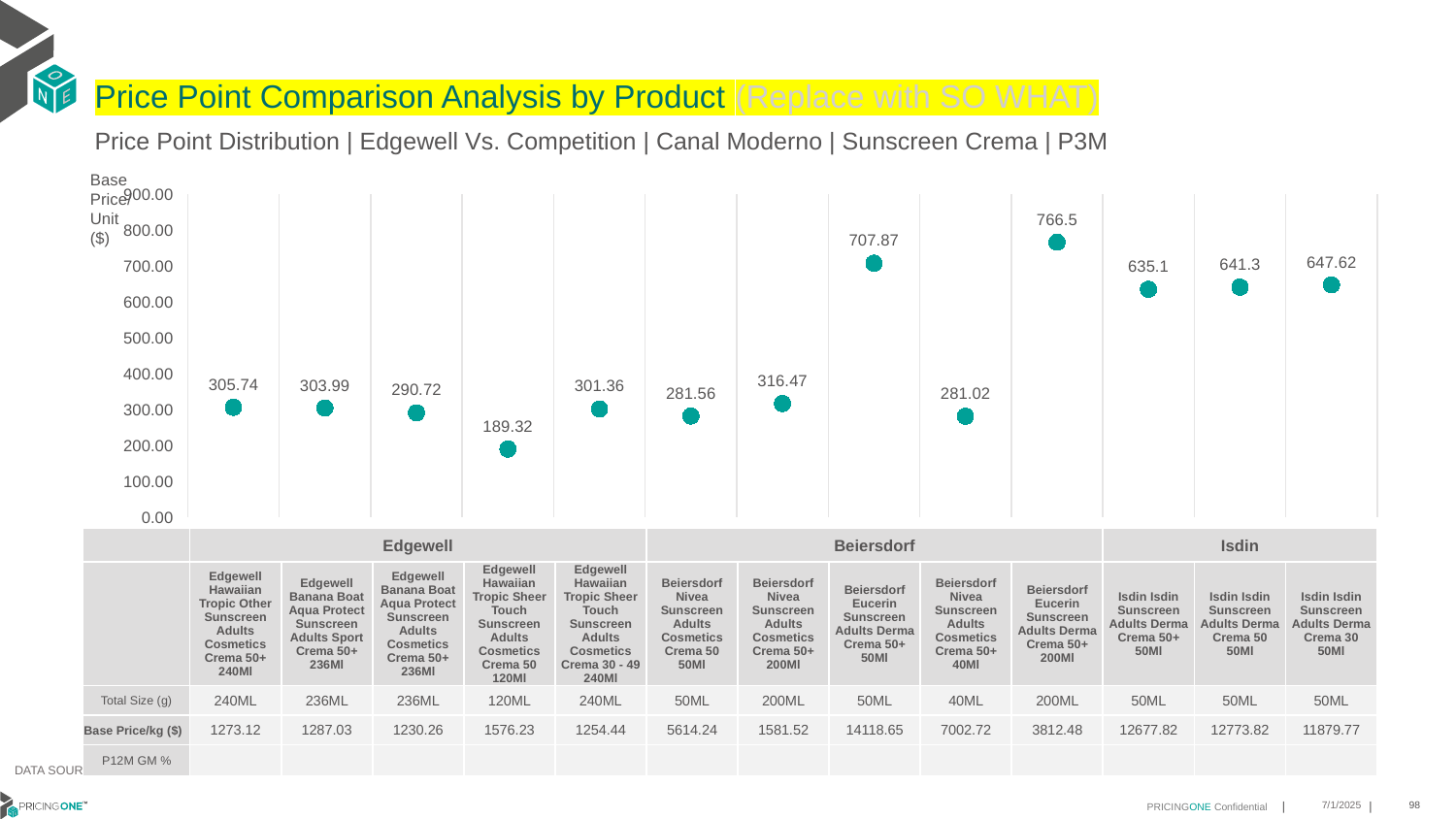

# Price Point Comparison Analysis by Product (Replace with SO WHAT)
Price Point Distribution | Edgewell Vs. Competition | Canal Moderno | Sunscreen Crema | P3M
Base Price/Unit ($)

### Chart

| Category | Base Price/Unit |
|---|---|
| Edgewell Hawaiian Tropic Other Sunscreen Adults Cosmetics Crema 50+ 240Ml | 305.74 |
| Edgewell Banana Boat Aqua Protect Sunscreen Adults Sport Crema 50+ 236Ml | 303.99 |
| Edgewell Banana Boat Aqua Protect Sunscreen Adults Cosmetics Crema 50+ 236Ml | 290.72 |
| Edgewell Hawaiian Tropic Sheer Touch Sunscreen Adults Cosmetics Crema 50 120Ml | 189.32 |
| Edgewell Hawaiian Tropic Sheer Touch Sunscreen Adults Cosmetics Crema 30 - 49 240Ml | 301.36 |
| Beiersdorf Nivea Sunscreen Adults Cosmetics Crema 50 50Ml | 281.56 |
| Beiersdorf Nivea Sunscreen Adults Cosmetics Crema 50+ 200Ml | 316.47 |
| Beiersdorf Eucerin Sunscreen Adults Derma Crema 50+ 50Ml | 707.87 |
| Beiersdorf Nivea Sunscreen Adults Cosmetics Crema 50+ 40Ml | 281.02 |
| Beiersdorf Eucerin Sunscreen Adults Derma Crema 50+ 200Ml | 766.5 |
| Isdin Isdin Sunscreen Adults Derma Crema 50+ 50Ml | 635.1 |
| Isdin Isdin Sunscreen Adults Derma Crema 50 50Ml | 641.3 |
| Isdin Isdin Sunscreen Adults Derma Crema 30 50Ml | 647.62 |
|  | Edgewell | Edgewell | Edgewell | Edgewell | Edgewell | Beiersdorf | Beiersdorf | Beiersdorf | Beiersdorf | Beiersdorf | Isdin | Isdin | Isdin |
| --- | --- | --- | --- | --- | --- | --- | --- | --- | --- | --- | --- | --- | --- |
|  | Edgewell Hawaiian Tropic Other Sunscreen Adults Cosmetics Crema 50+ 240Ml | Edgewell Banana Boat Aqua Protect Sunscreen Adults Sport Crema 50+ 236Ml | Edgewell Banana Boat Aqua Protect Sunscreen Adults Cosmetics Crema 50+ 236Ml | Edgewell Hawaiian Tropic Sheer Touch Sunscreen Adults Cosmetics Crema 50 120Ml | Edgewell Hawaiian Tropic Sheer Touch Sunscreen Adults Cosmetics Crema 30 - 49 240Ml | Beiersdorf Nivea Sunscreen Adults Cosmetics Crema 50 50Ml | Beiersdorf Nivea Sunscreen Adults Cosmetics Crema 50+ 200Ml | Beiersdorf Eucerin Sunscreen Adults Derma Crema 50+ 50Ml | Beiersdorf Nivea Sunscreen Adults Cosmetics Crema 50+ 40Ml | Beiersdorf Eucerin Sunscreen Adults Derma Crema 50+ 200Ml | Isdin Isdin Sunscreen Adults Derma Crema 50+ 50Ml | Isdin Isdin Sunscreen Adults Derma Crema 50 50Ml | Isdin Isdin Sunscreen Adults Derma Crema 30 50Ml |
| Total Size (g) | 240ML | 236ML | 236ML | 120ML | 240ML | 50ML | 200ML | 50ML | 40ML | 200ML | 50ML | 50ML | 50ML |
| Base Price/kg ($) | 1273.12 | 1287.03 | 1230.26 | 1576.23 | 1254.44 | 5614.24 | 1581.52 | 14118.65 | 7002.72 | 3812.48 | 12677.82 | 12773.82 | 11879.77 |
| P12M GM % |  |  |  |  |  |  |  |  |  |  |  |  |  |
DATA SOURCE: Trade Panel/Retailer Data | April  2025

7/1/2025
98